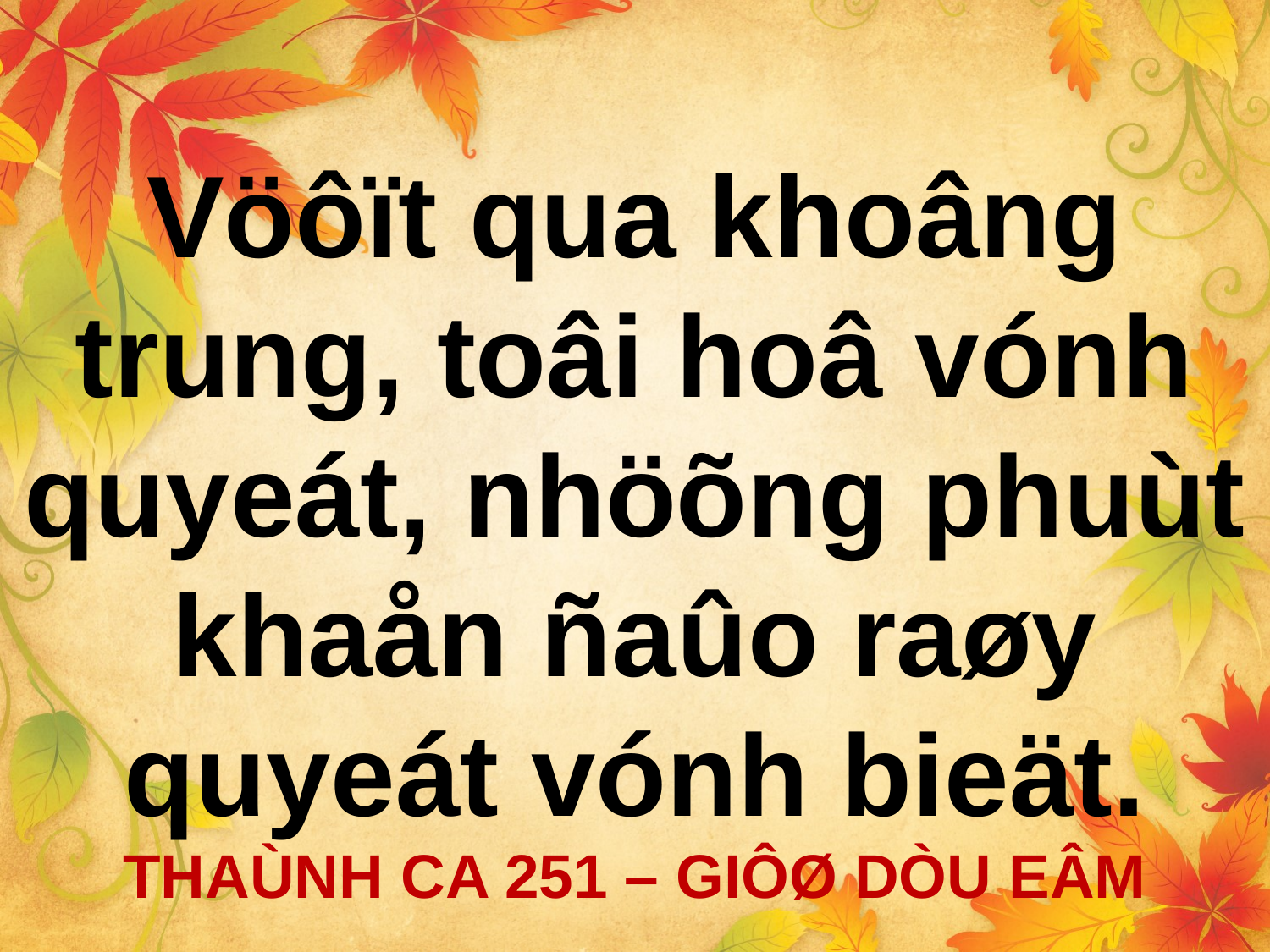

Vöôït qua khoâng trung, toâi hoâ vónh quyeát, nhöõng phuùt khaån ñaûo raøy quyeát vónh bieät.
THAÙNH CA 251 – GIÔØ DÒU EÂM